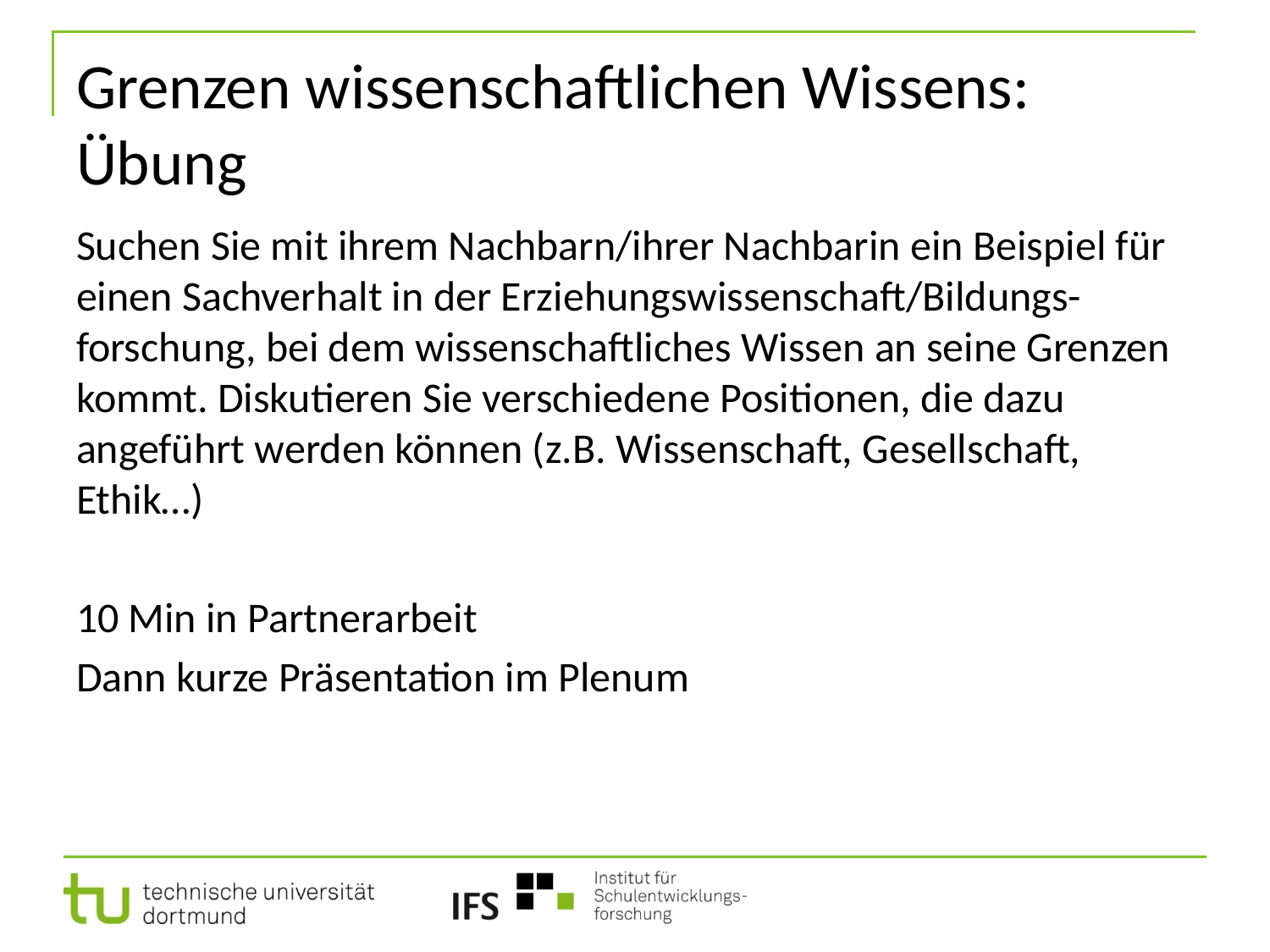

# Grenzen wissenschaftlichen Wissens: Übung
Suchen Sie mit ihrem Nachbarn/ihrer Nachbarin ein Beispiel für einen Sachverhalt in der Erziehungswissenschaft/Bildungs-forschung, bei dem wissenschaftliches Wissen an seine Grenzen kommt. Diskutieren Sie verschiedene Positionen, die dazu angeführt werden können (z.B. Wissenschaft, Gesellschaft, Ethik…)

10 Min in Partnerarbeit
Dann kurze Präsentation im Plenum